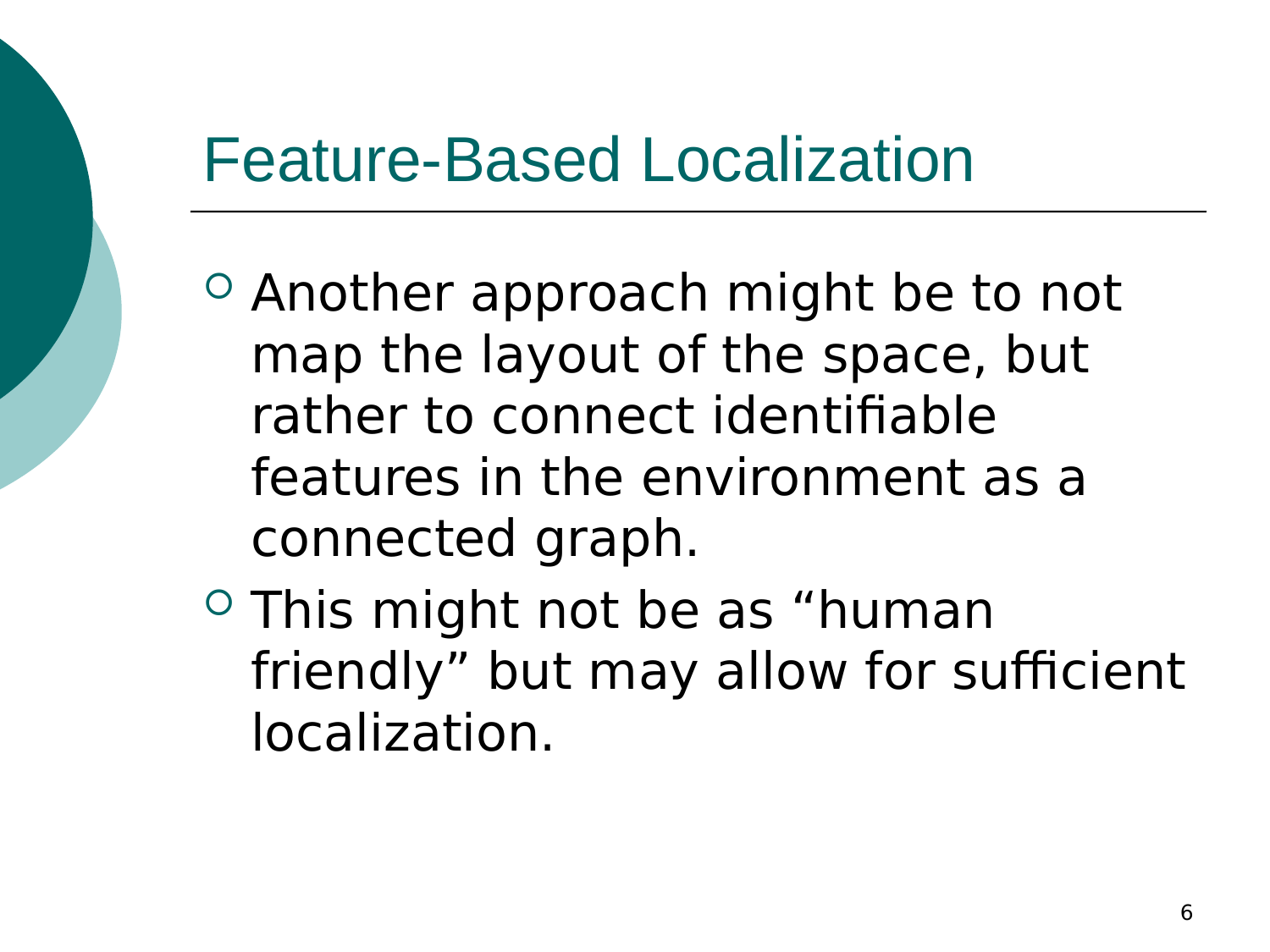

# Feature-Based Localization
Another approach might be to not map the layout of the space, but rather to connect identifiable features in the environment as a connected graph.
This might not be as “human friendly” but may allow for sufficient localization.
6